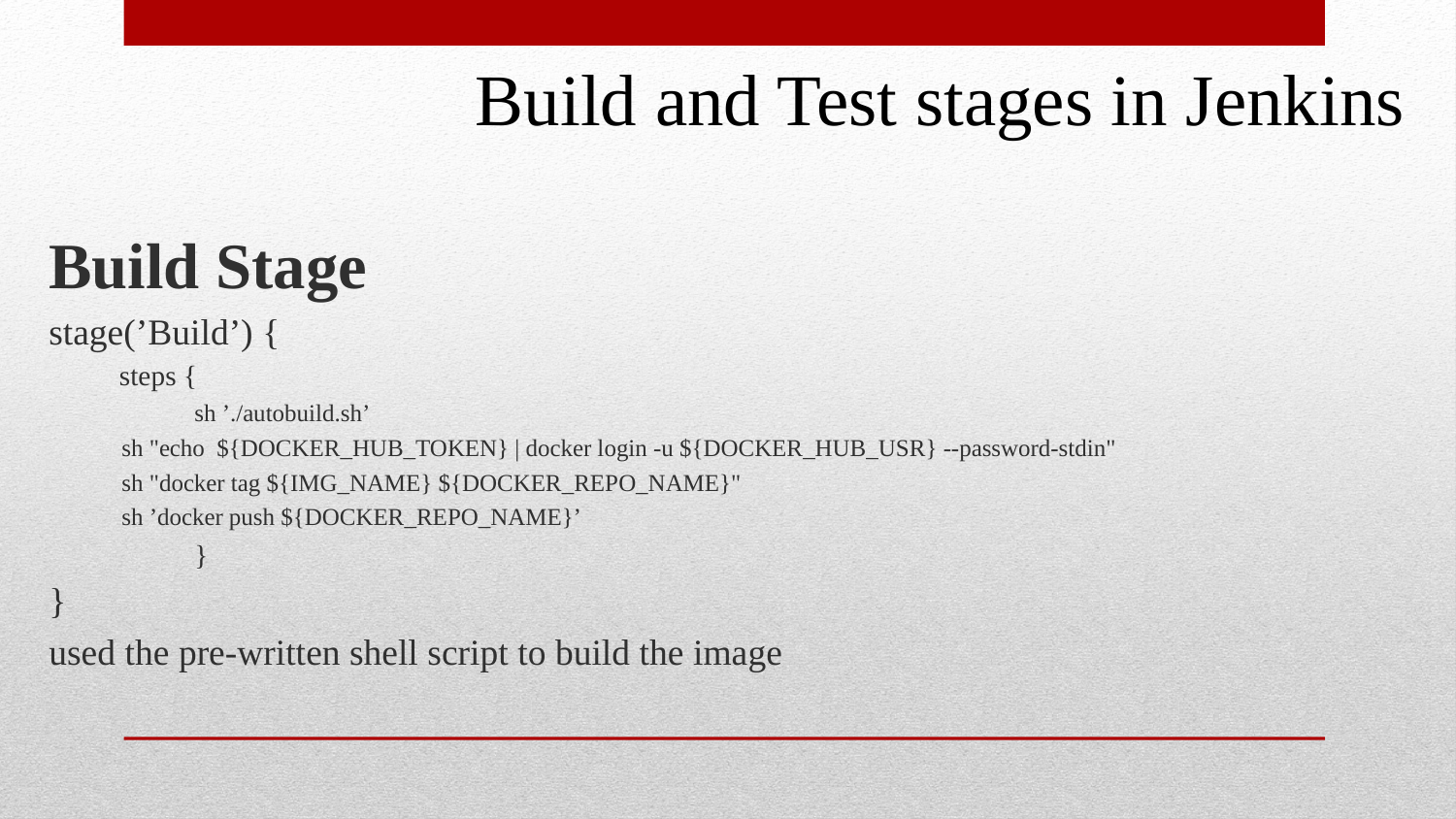

Build and Test stages in Jenkins
Build Stage
stage(’Build’) {
          steps {
	sh ’./autobuild.sh’
sh "echo  ${DOCKER_HUB_TOKEN} | docker login -u ${DOCKER_HUB_USR} --password-stdin"
sh "docker tag ${IMG_NAME} ${DOCKER_REPO_NAME}"
sh ’docker push ${DOCKER_REPO_NAME}’
	}
}
used the pre-written shell script to build the image